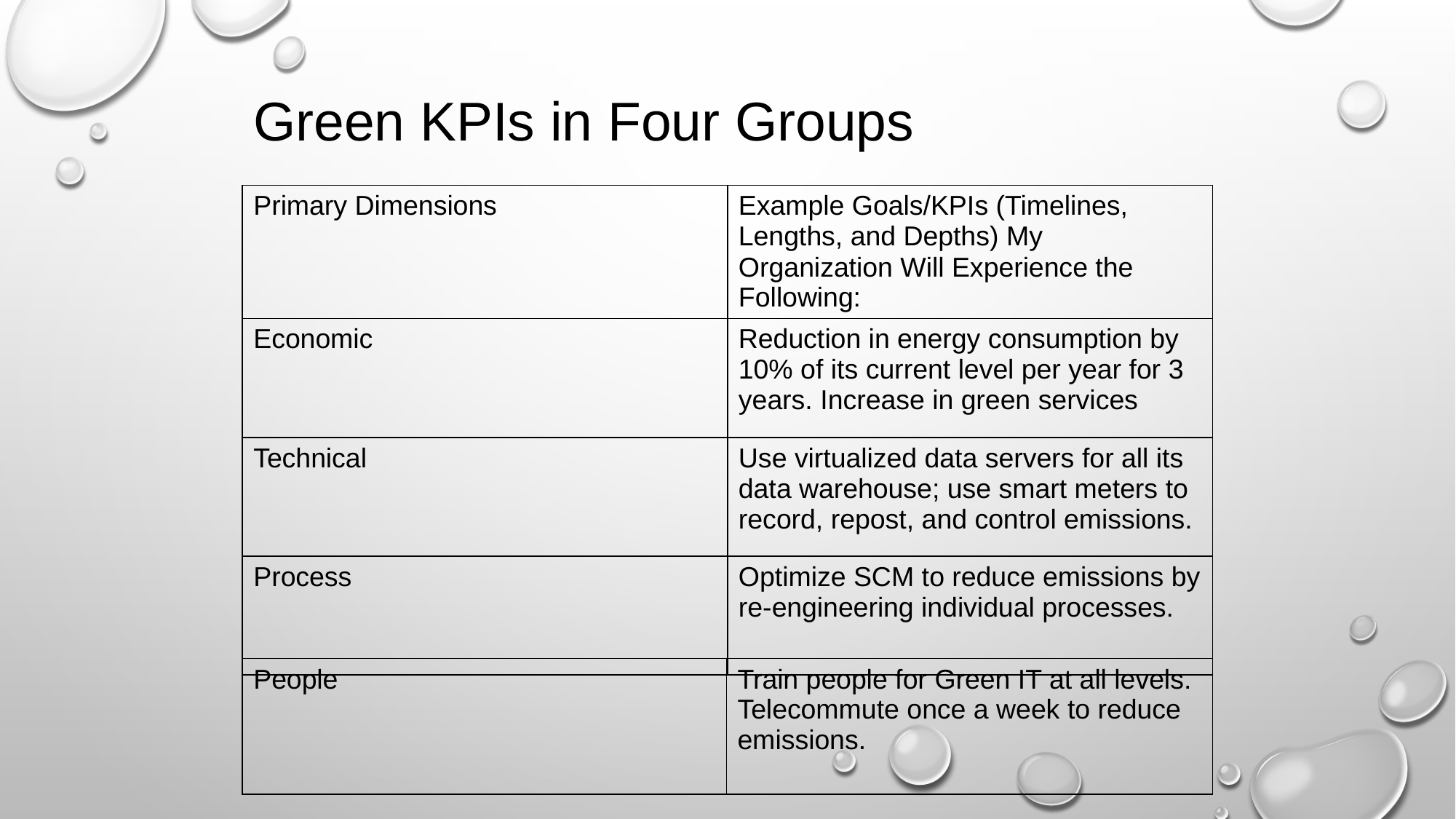

Green KPIs in Four Groups
| Primary Dimensions | Example Goals/KPIs (Timelines, Lengths, and Depths) My Organization Will Experience the Following: |
| --- | --- |
| Economic | Reduction in energy consumption by 10% of its current level per year for 3 years. Increase in green services |
| Technical | Use virtualized data servers for all its data warehouse; use smart meters to record, repost, and control emissions. |
| Process | Optimize SCM to reduce emissions by re-engineering individual processes. |
| People | Train people for Green IT at all levels. Telecommute once a week to reduce emissions. |
| --- | --- |